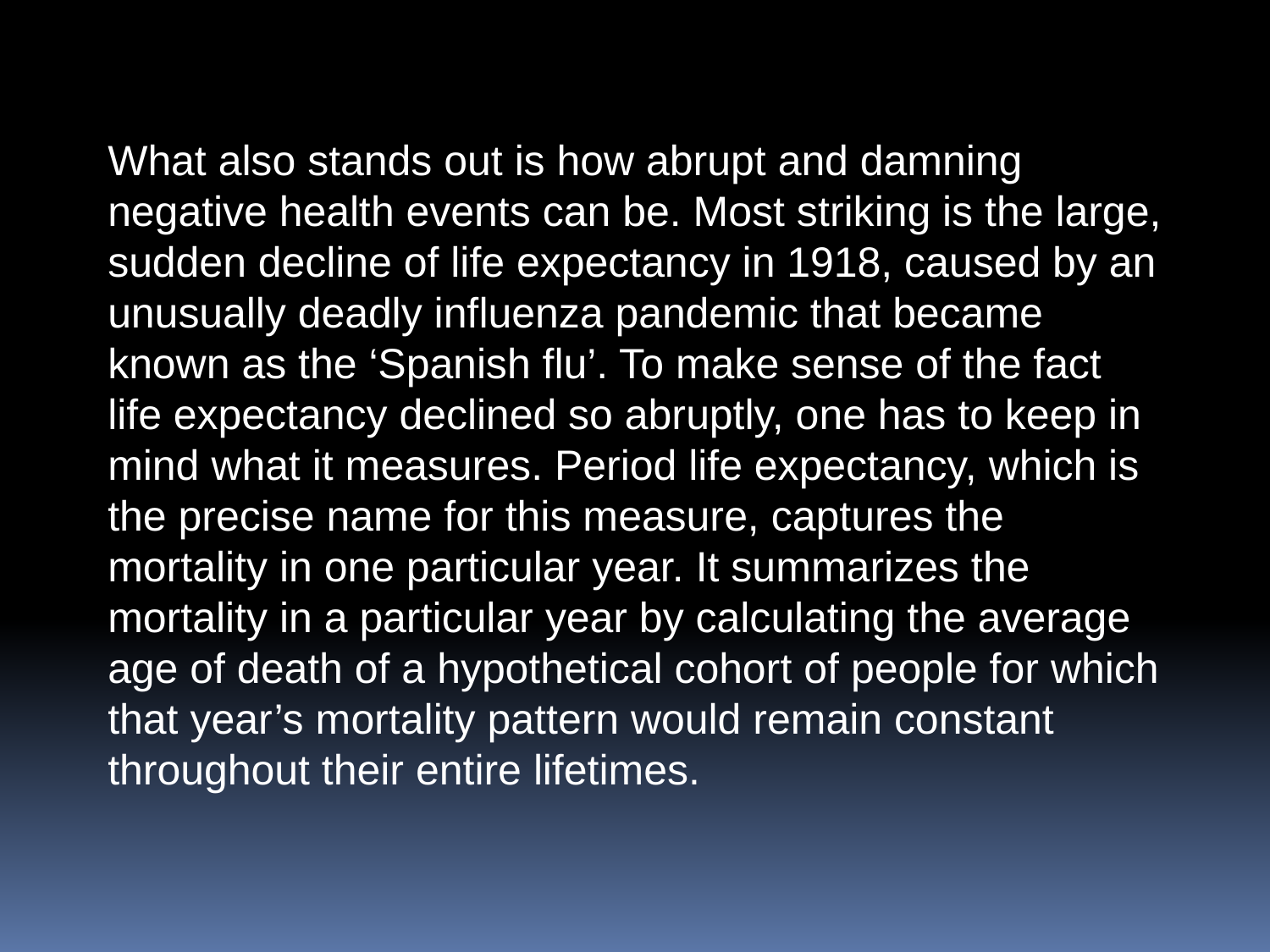

What also stands out is how abrupt and damning negative health events can be. Most striking is the large, sudden decline of life expectancy in 1918, caused by an unusually deadly influenza pandemic that became known as the ‘Spanish flu’. To make sense of the fact life expectancy declined so abruptly, one has to keep in mind what it measures. Period life expectancy, which is the precise name for this measure, captures the mortality in one particular year. It summarizes the mortality in a particular year by calculating the average age of death of a hypothetical cohort of people for which that year’s mortality pattern would remain constant throughout their entire lifetimes.